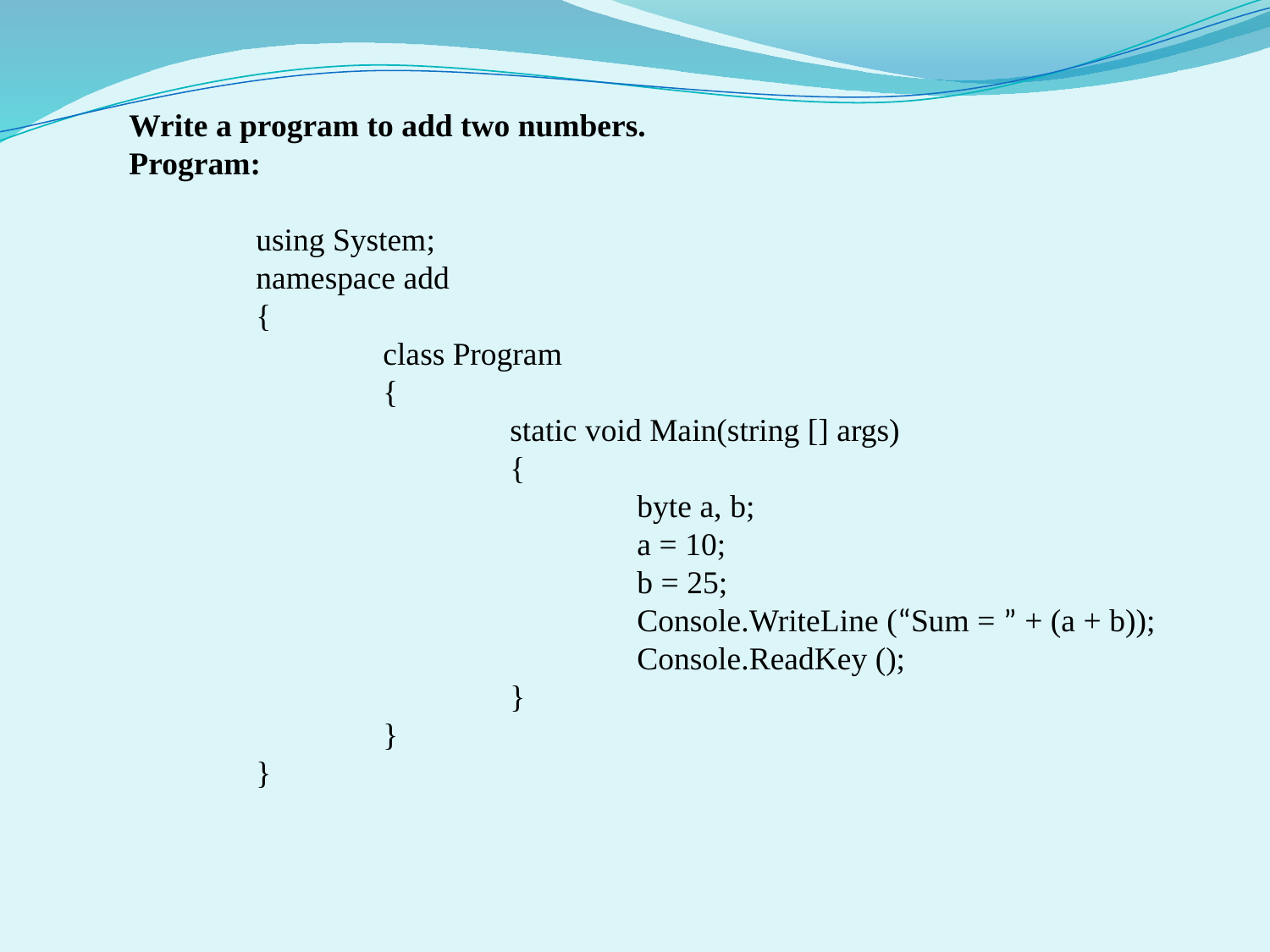

Write a program to add two numbers.
Program:

	using System;
	namespace add
	{
		class Program
		{
			static void Main(string [] args)
			{
				byte a, b;
				a = 10;
				b = 25;
				Console.WriteLine (“Sum = ” + (a + b));
				Console.ReadKey ();
			}
		}
	}